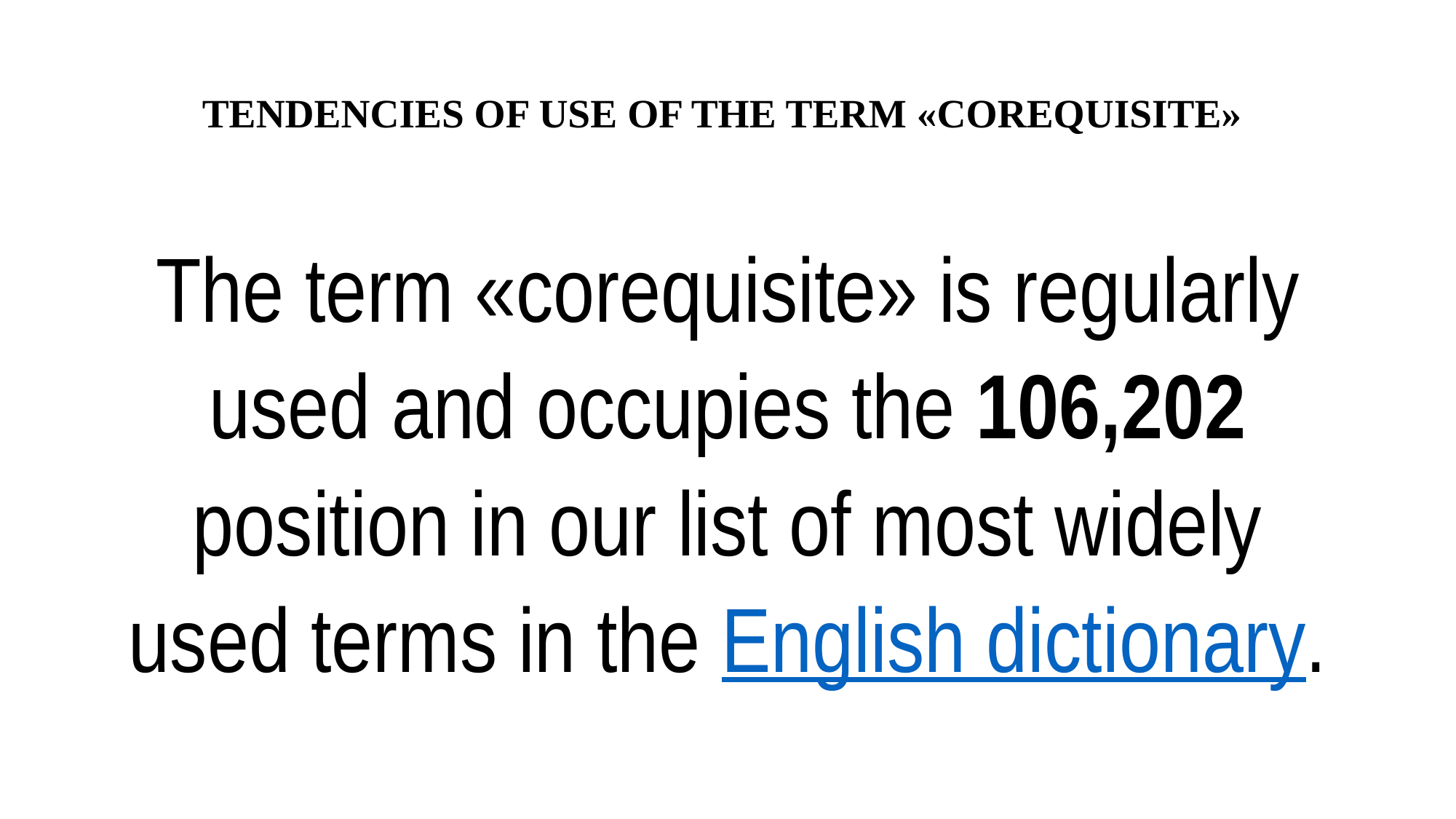

# TENDENCIES OF USE OF THE TERM «COREQUISITE»
The term «corequisite» is regularly used and occupies the 106,202 position in our list of most widely used terms in the English dictionary.